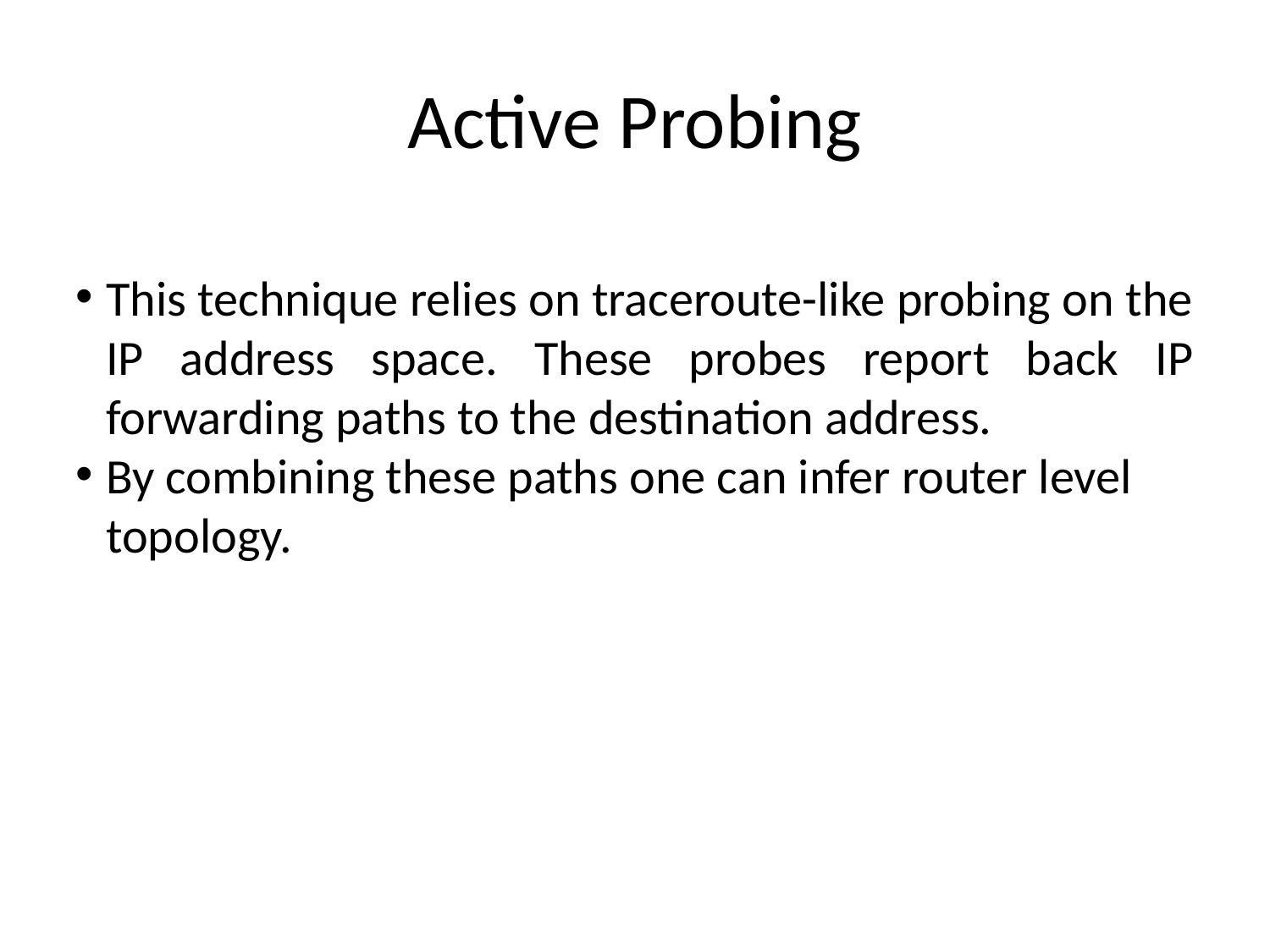

Active Probing

This technique relies on traceroute-like probing on the IP address space. These probes report back IP forwarding paths to the destination address.
By combining these paths one can infer router level topology.